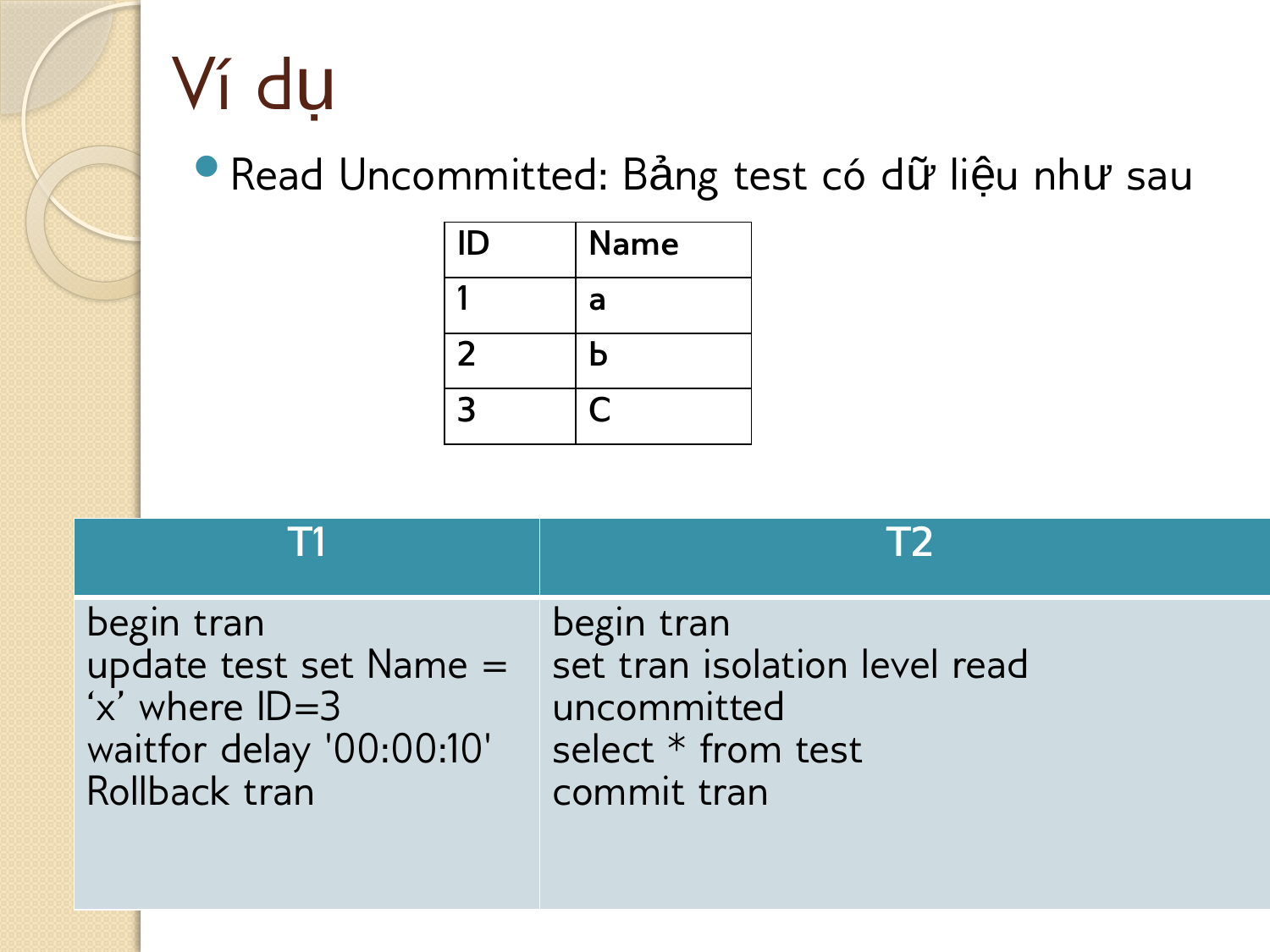

# Ví dụ
Read Uncommitted: Bảng test có dữ liệu như sau
| ID | Name |
| --- | --- |
| 1 | a |
| 2 | b |
| 3 | C |
| T1 | T2 |
| --- | --- |
| begin tran update test set Name = ‘x’ where ID=3 waitfor delay '00:00:10' Rollback tran | begin tran set tran isolation level read uncommitted select \* from test commit tran |